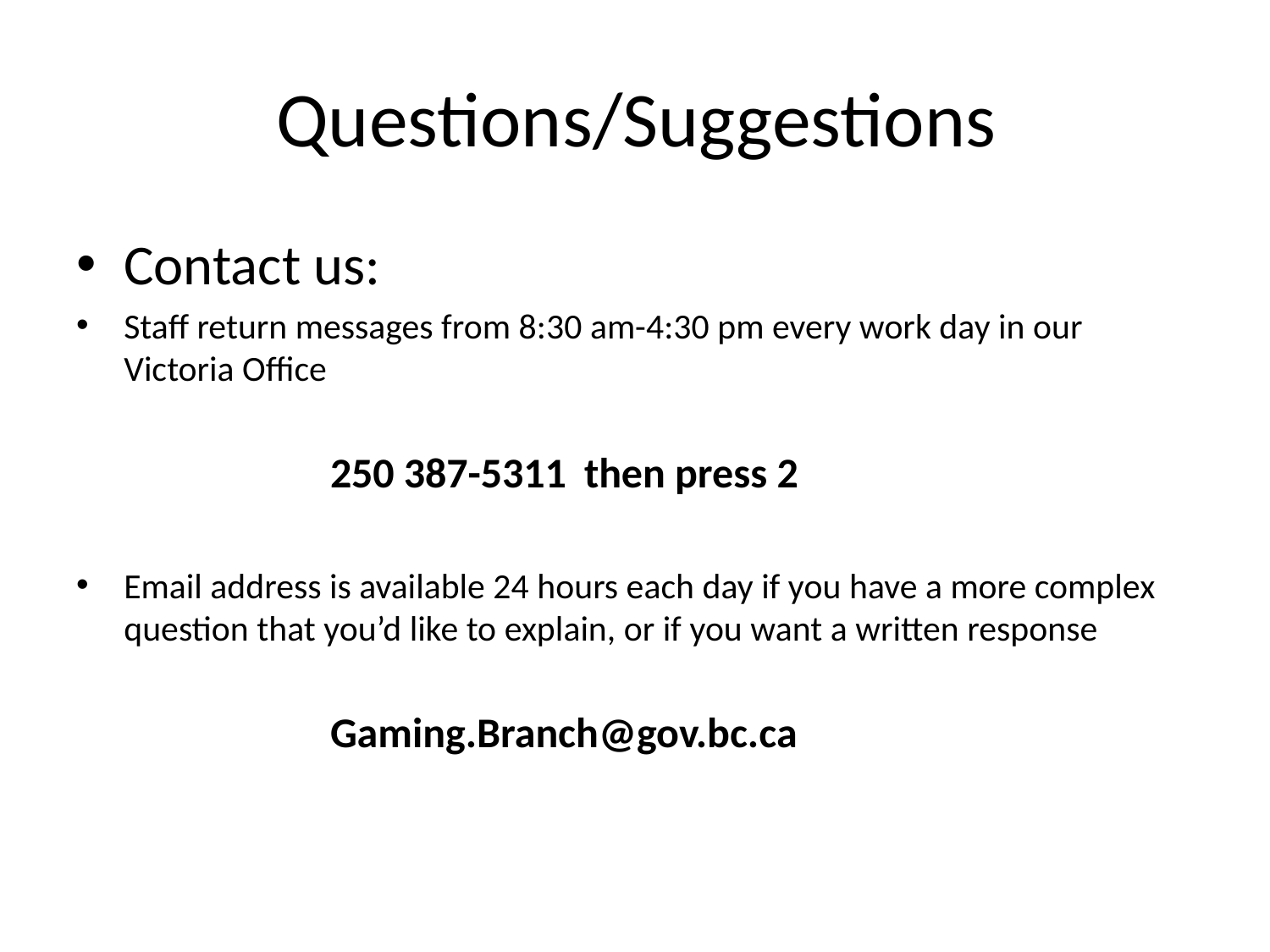

# Questions/Suggestions
Contact us:
Staff return messages from 8:30 am-4:30 pm every work day in our Victoria Office

250 387-5311 	then press 2

Email address is available 24 hours each day if you have a more complex question that you’d like to explain, or if you want a written response

Gaming.Branch@gov.bc.ca